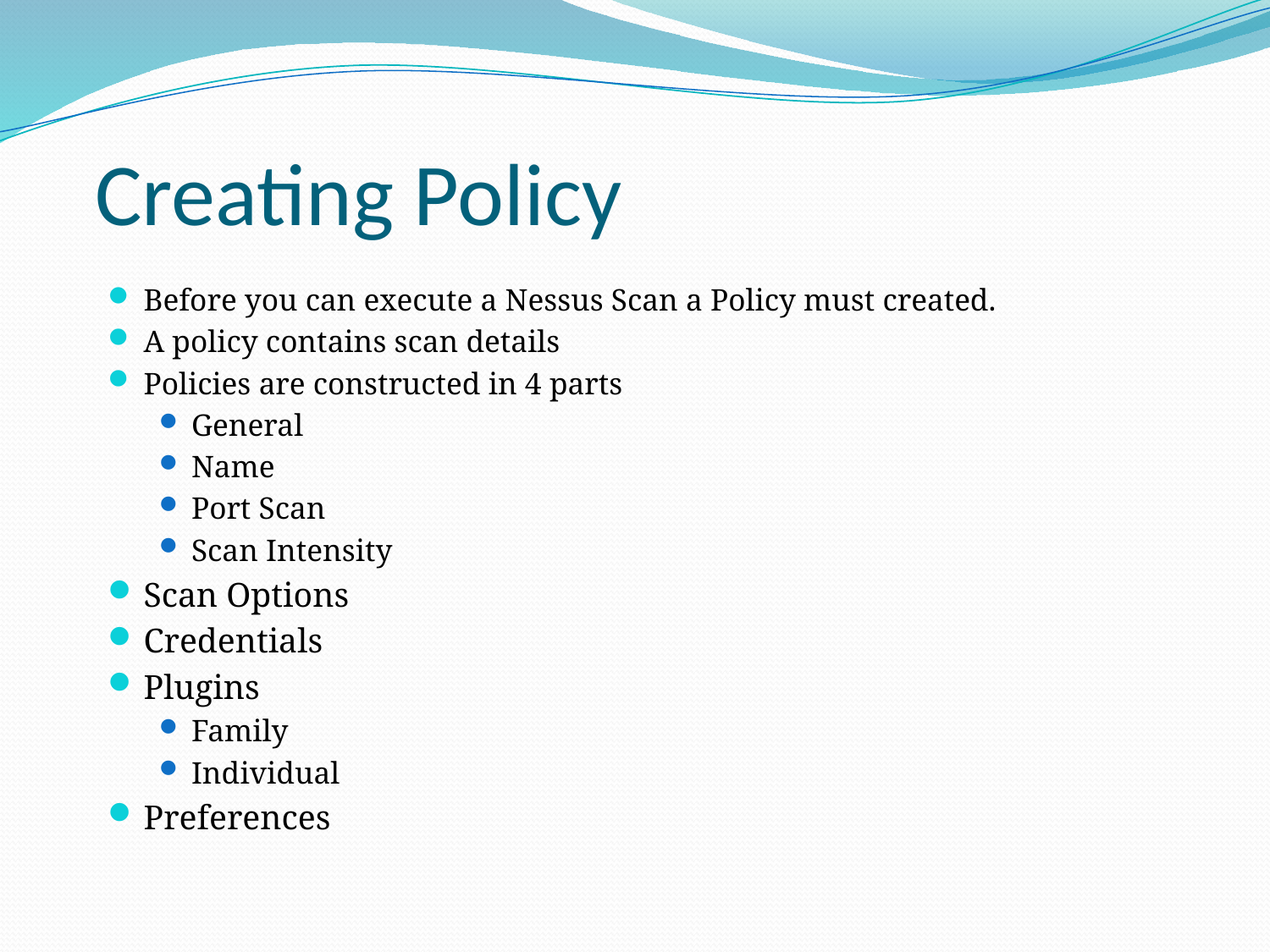

# Creating Policy
Before you can execute a Nessus Scan a Policy must created.
A policy contains scan details
Policies are constructed in 4 parts
General
Name
Port Scan
Scan Intensity
Scan Options
Credentials
Plugins
Family
Individual
Preferences